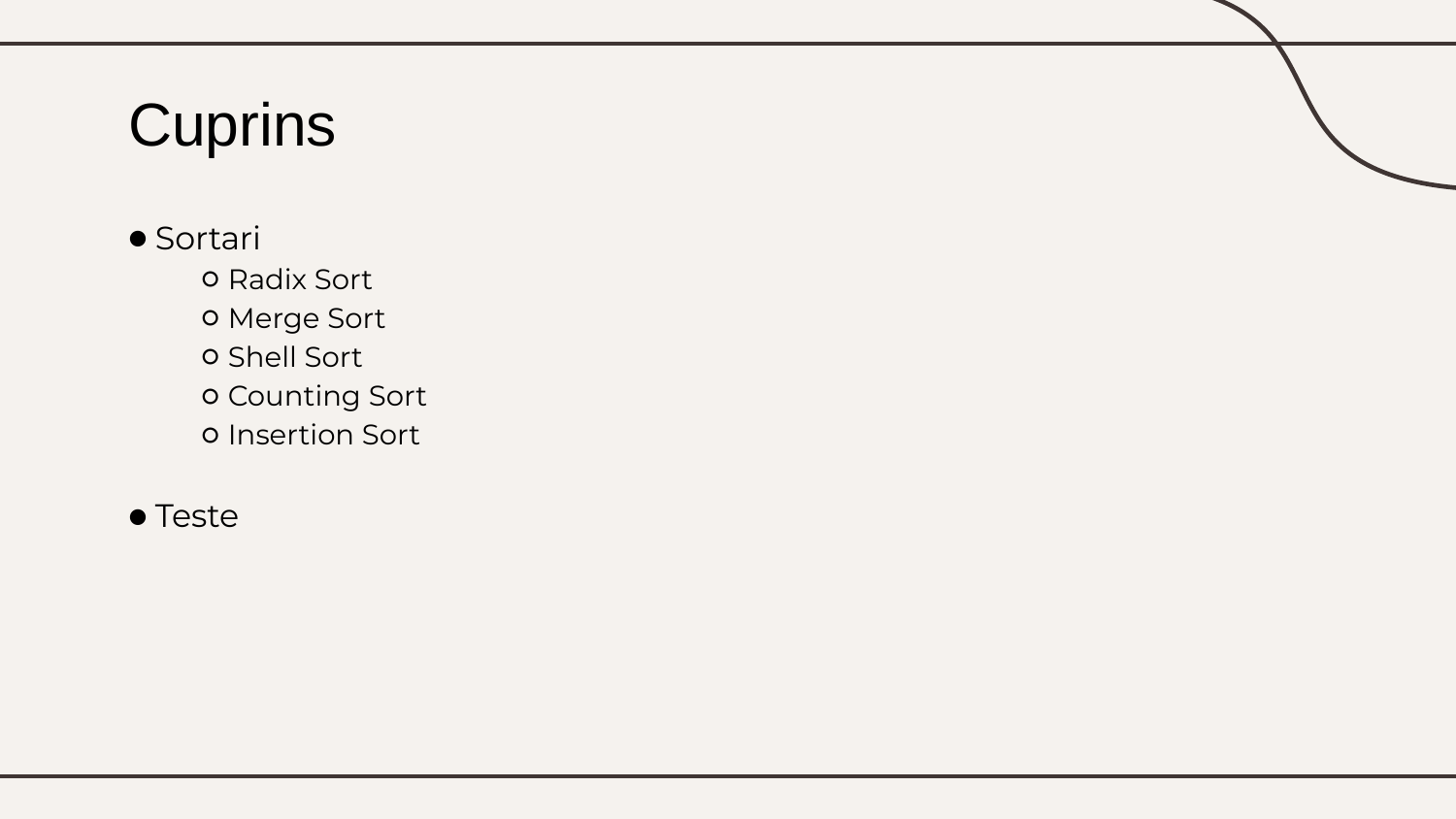

# Cuprins
Sortari
Radix Sort
Merge Sort
Shell Sort
Counting Sort
Insertion Sort

Teste